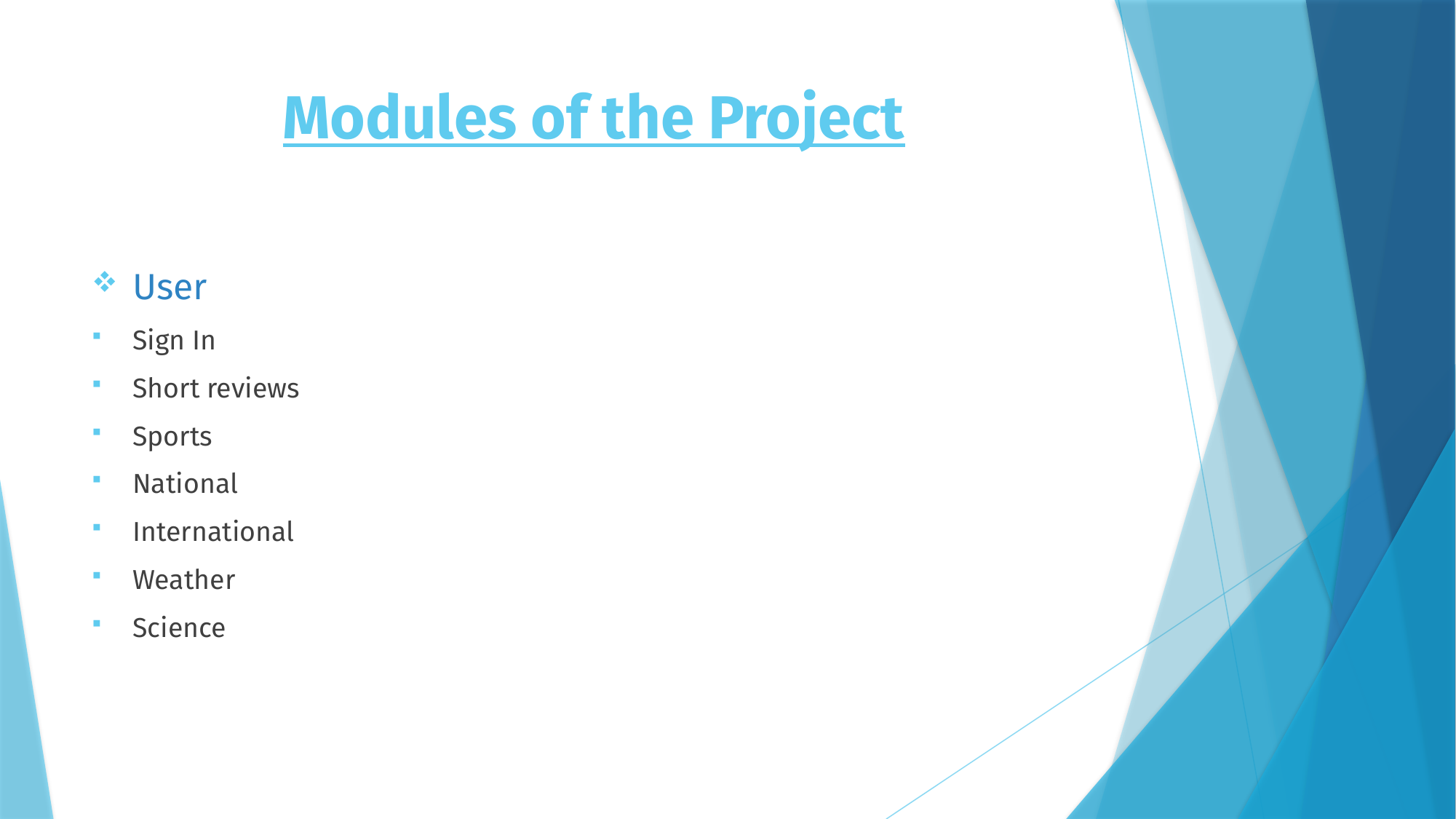

# Modules of the Project
User
Sign In
Short reviews
Sports
National
International
Weather
Science